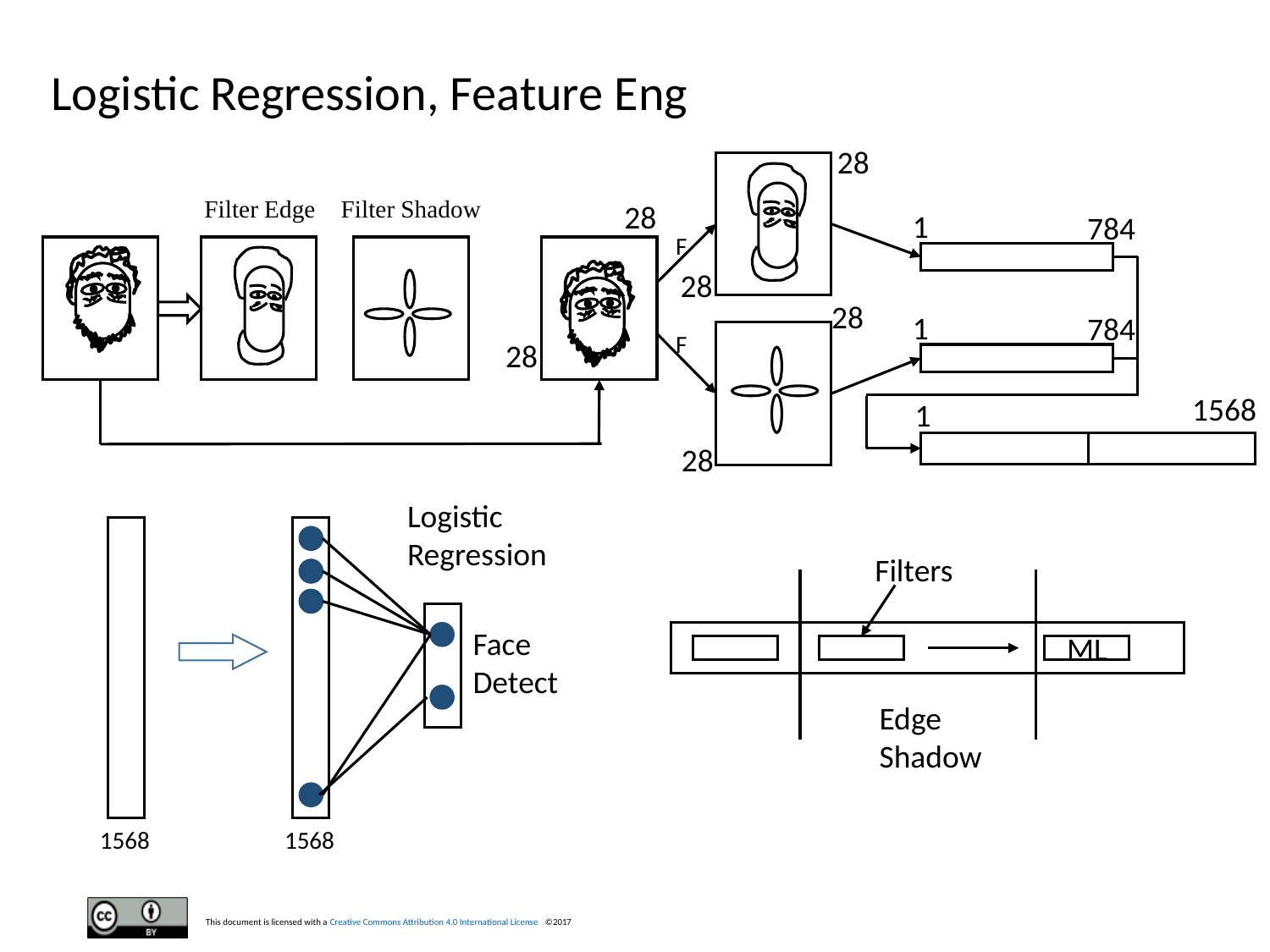

# Logistic Regression, Feature Eng
28

Filter Edge
Filter Shadow
28
1
784
F

28

28

1
784
F

28

1568
1

28
Logistic Regression

Face Detect

1568
1568
Filters

ML
Edge
Shadow